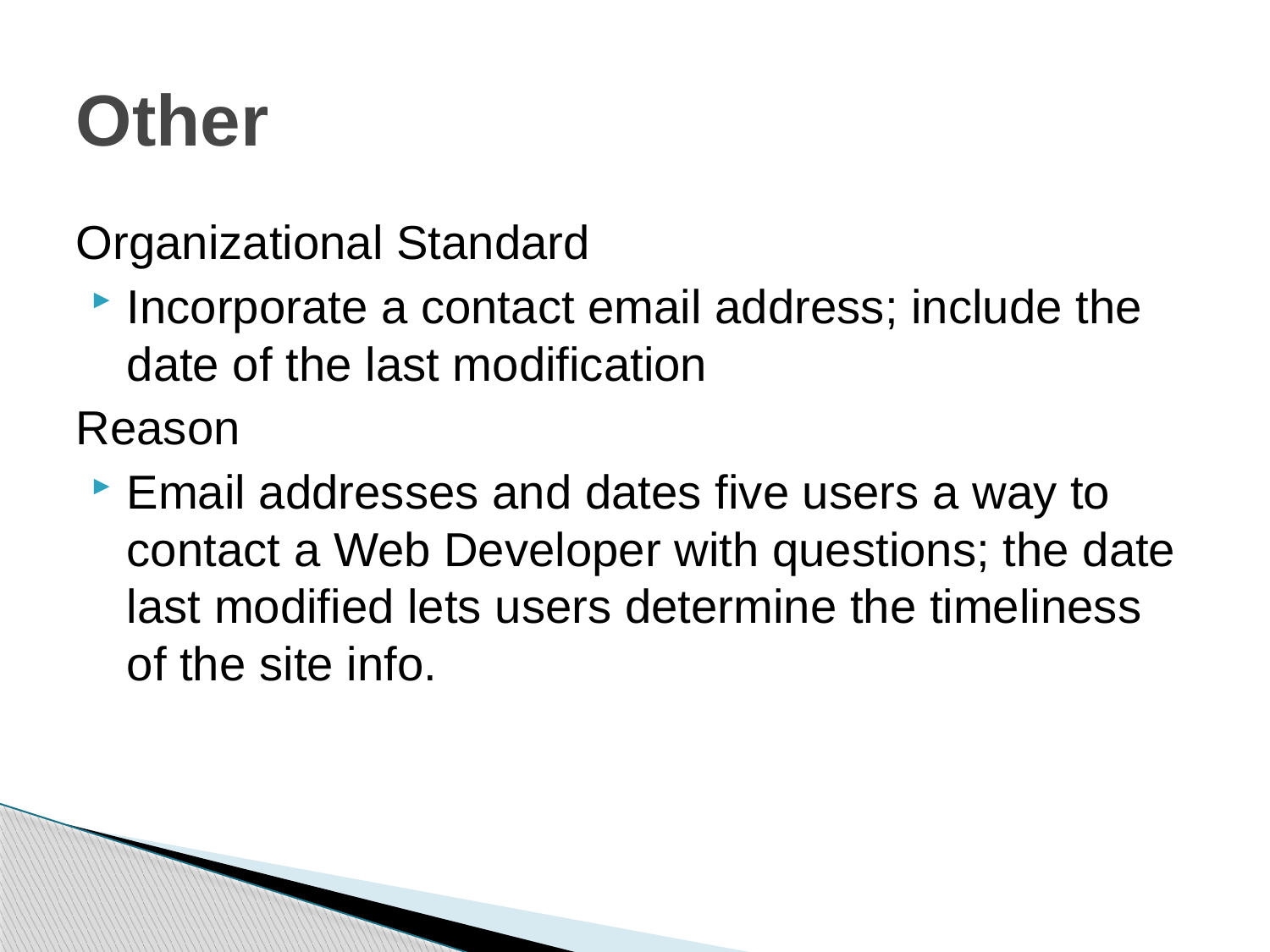

# Other
Organizational Standard
Incorporate a contact email address; include the date of the last modification
Reason
Email addresses and dates five users a way to contact a Web Developer with questions; the date last modified lets users determine the timeliness of the site info.